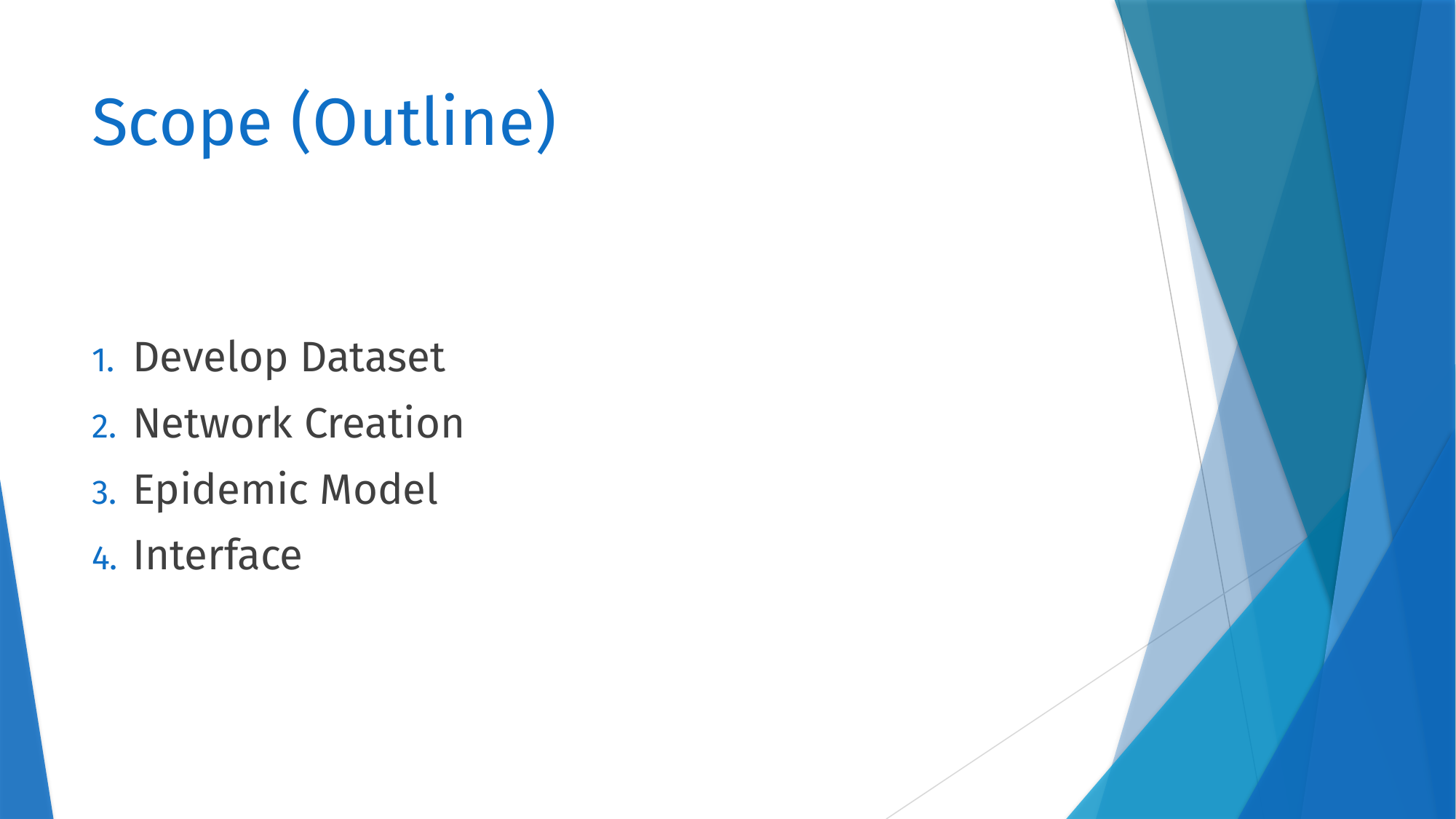

# Scope (Outline)

Develop Dataset
Network Creation
Epidemic Model
Interface